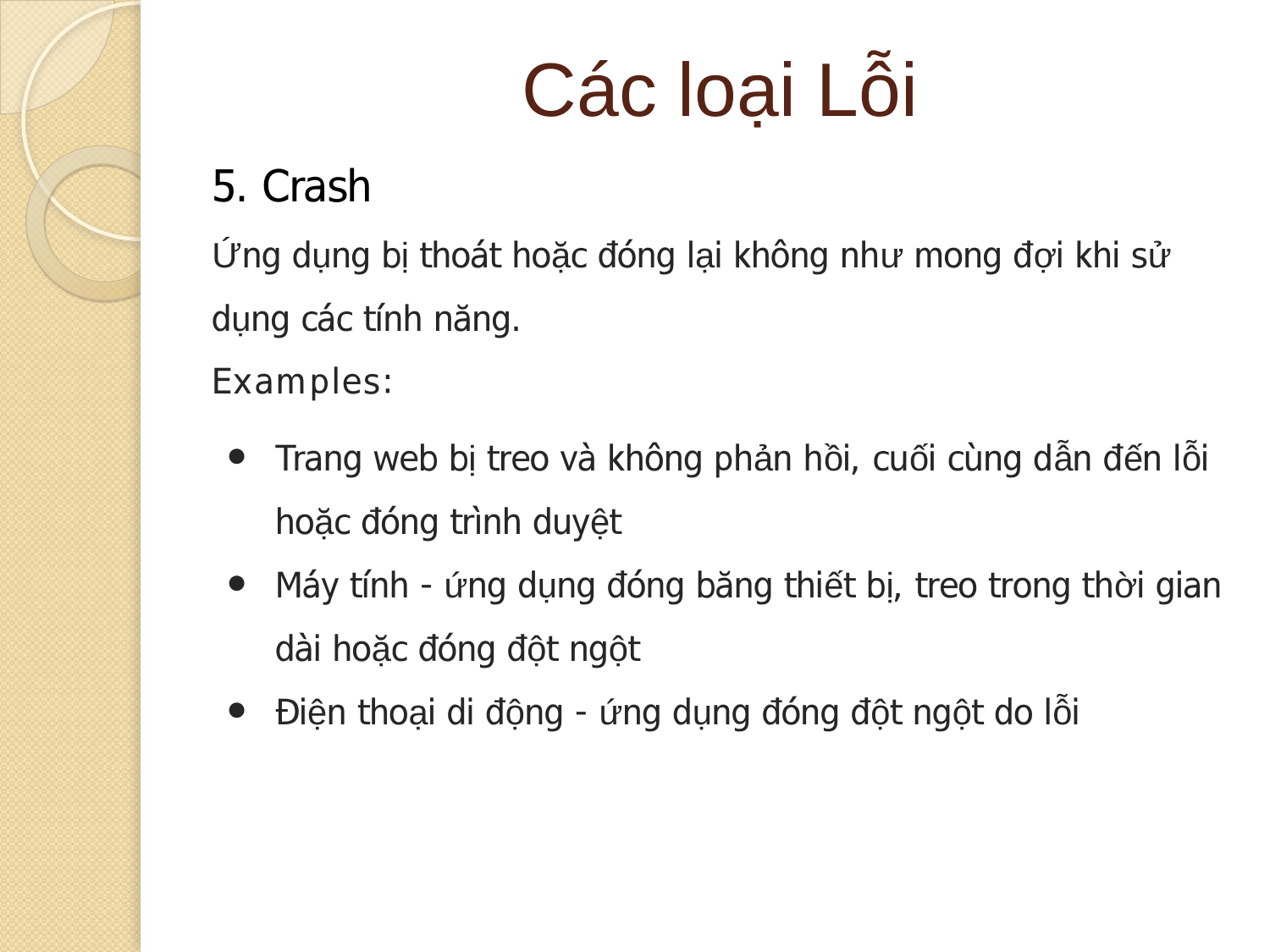

# Các loại Lỗi
5. Crash
Ứng dụng bị thoát hoặc đóng lại không như mong đợi khi sử dụng các tính năng.
Examples:
Trang web bị treo và không phản hồi, cuối cùng dẫn đến lỗi hoặc đóng trình duyệt
Máy tính - ứng dụng đóng băng thiết bị, treo trong thời gian dài hoặc đóng đột ngột
Điện thoại di động - ứng dụng đóng đột ngột do lỗi